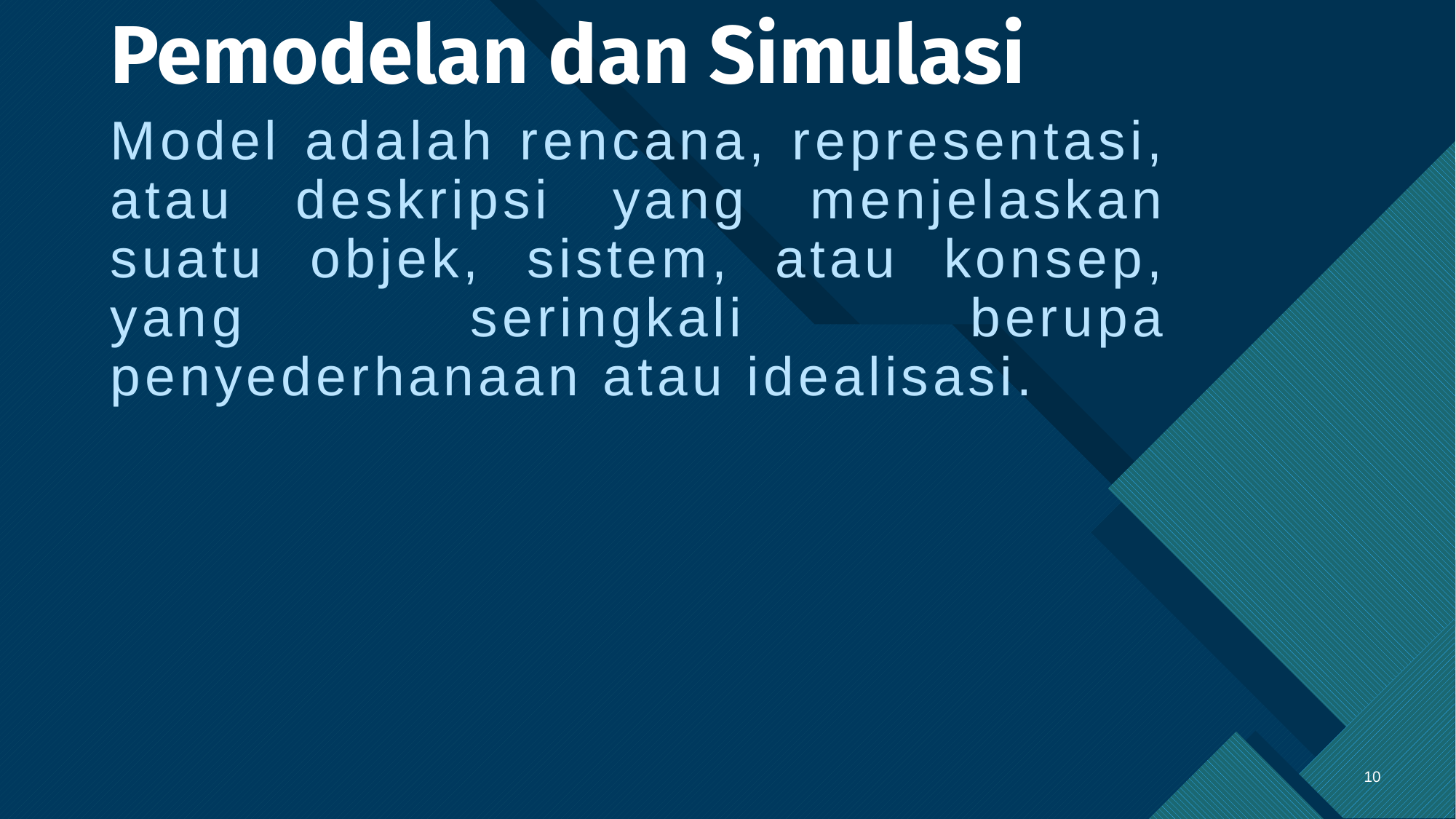

# Pemodelan dan Simulasi
Model adalah rencana, representasi, atau deskripsi yang menjelaskan suatu objek, sistem, atau konsep, yang seringkali berupa penyederhanaan atau idealisasi.
10